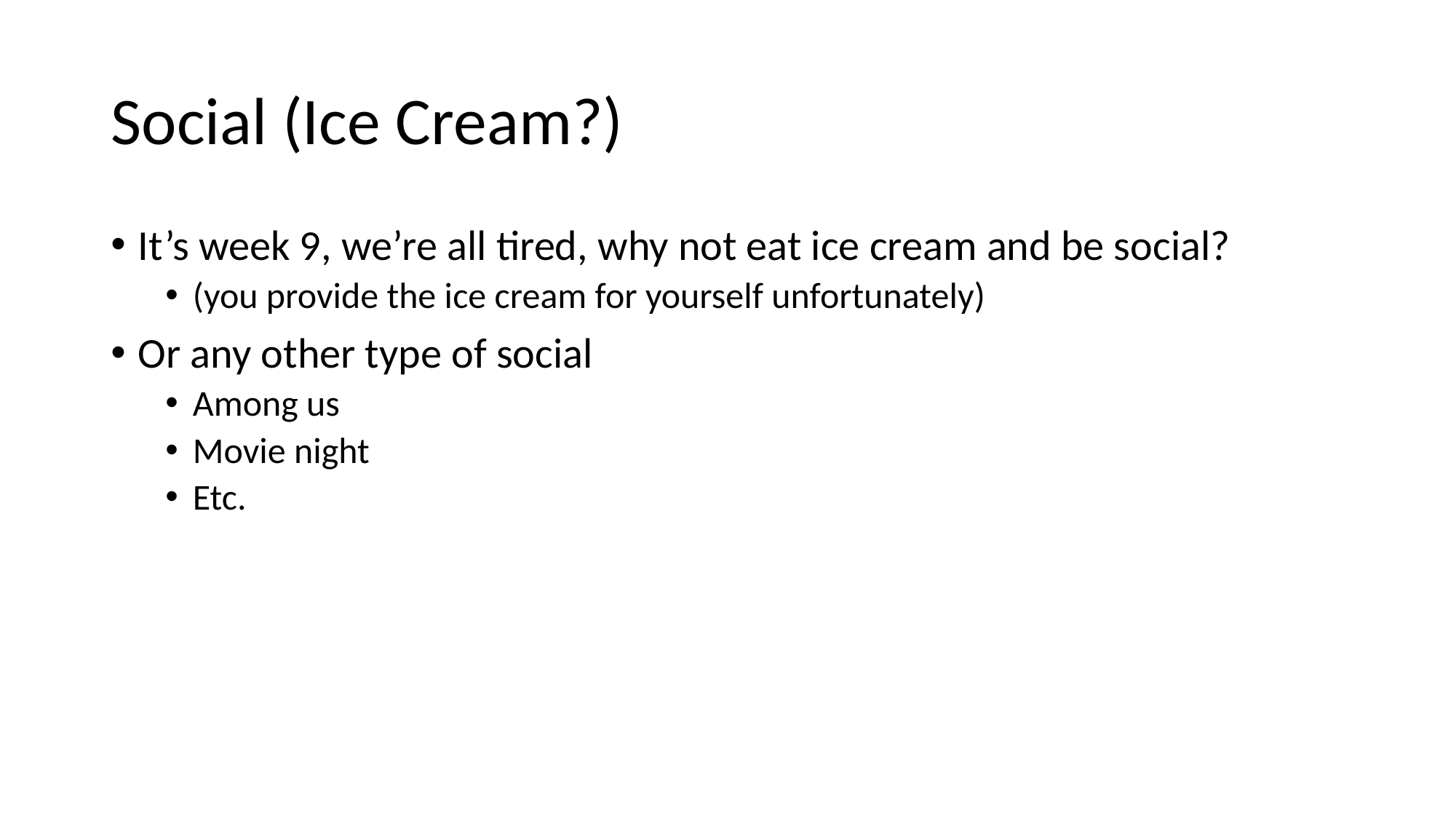

# Social (Ice Cream?)
It’s week 9, we’re all tired, why not eat ice cream and be social?
(you provide the ice cream for yourself unfortunately)
Or any other type of social
Among us
Movie night
Etc.